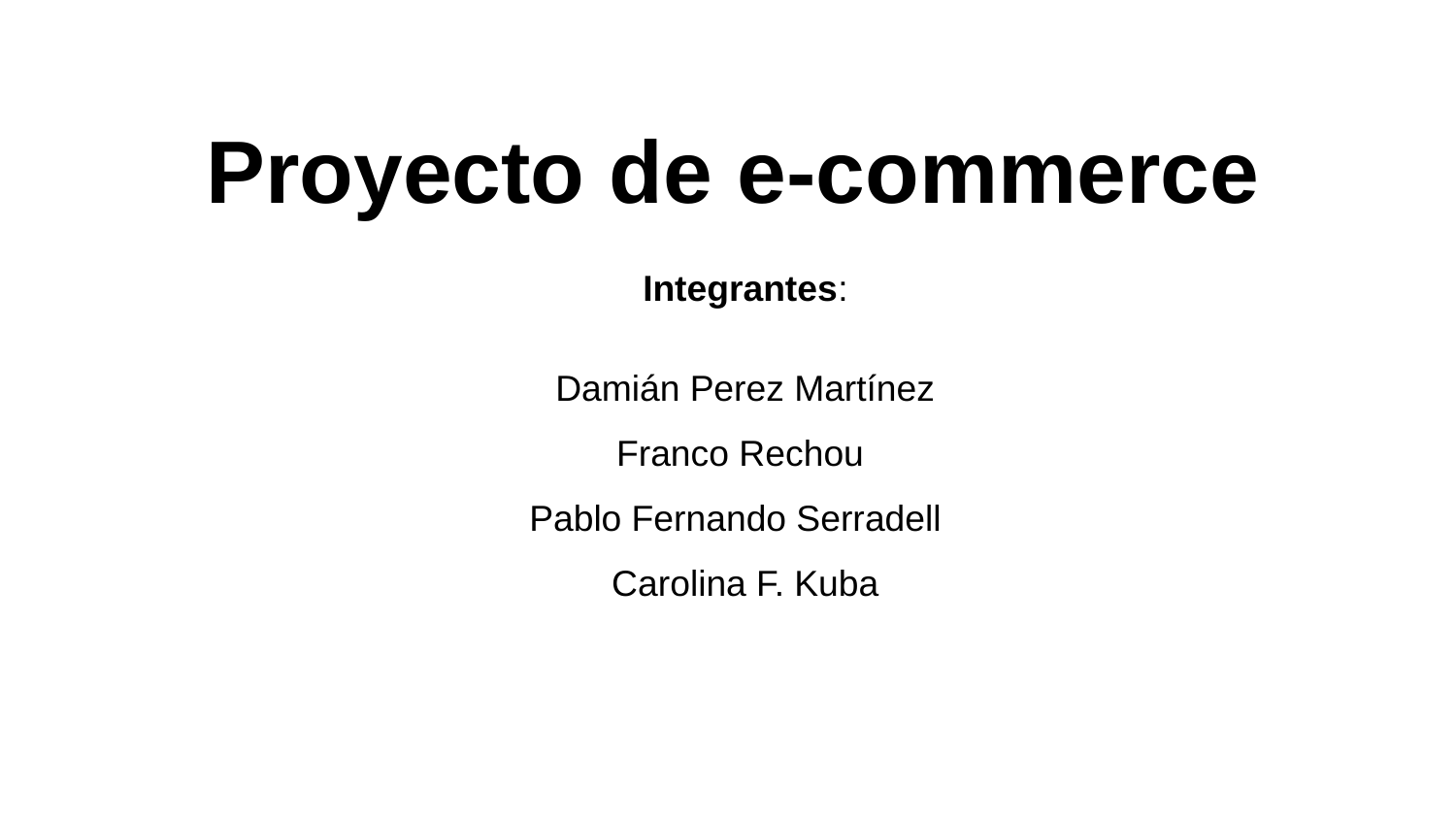

# Proyecto de e-commerce
Integrantes:

Damián Perez Martínez
Franco Rechou
Pablo Fernando Serradell
Carolina F. Kuba